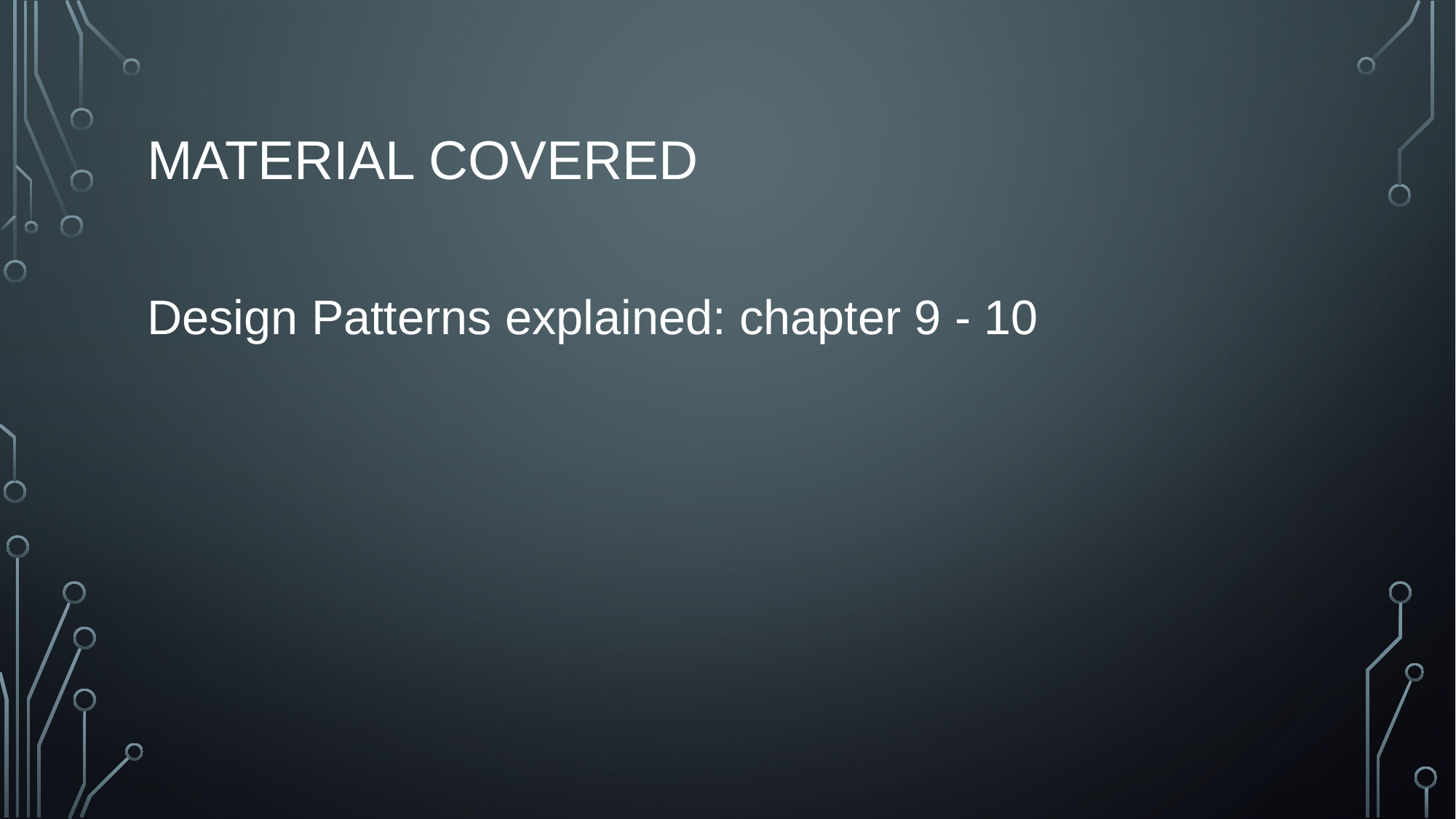

# Material covered
Design Patterns explained: chapter 9 - 10